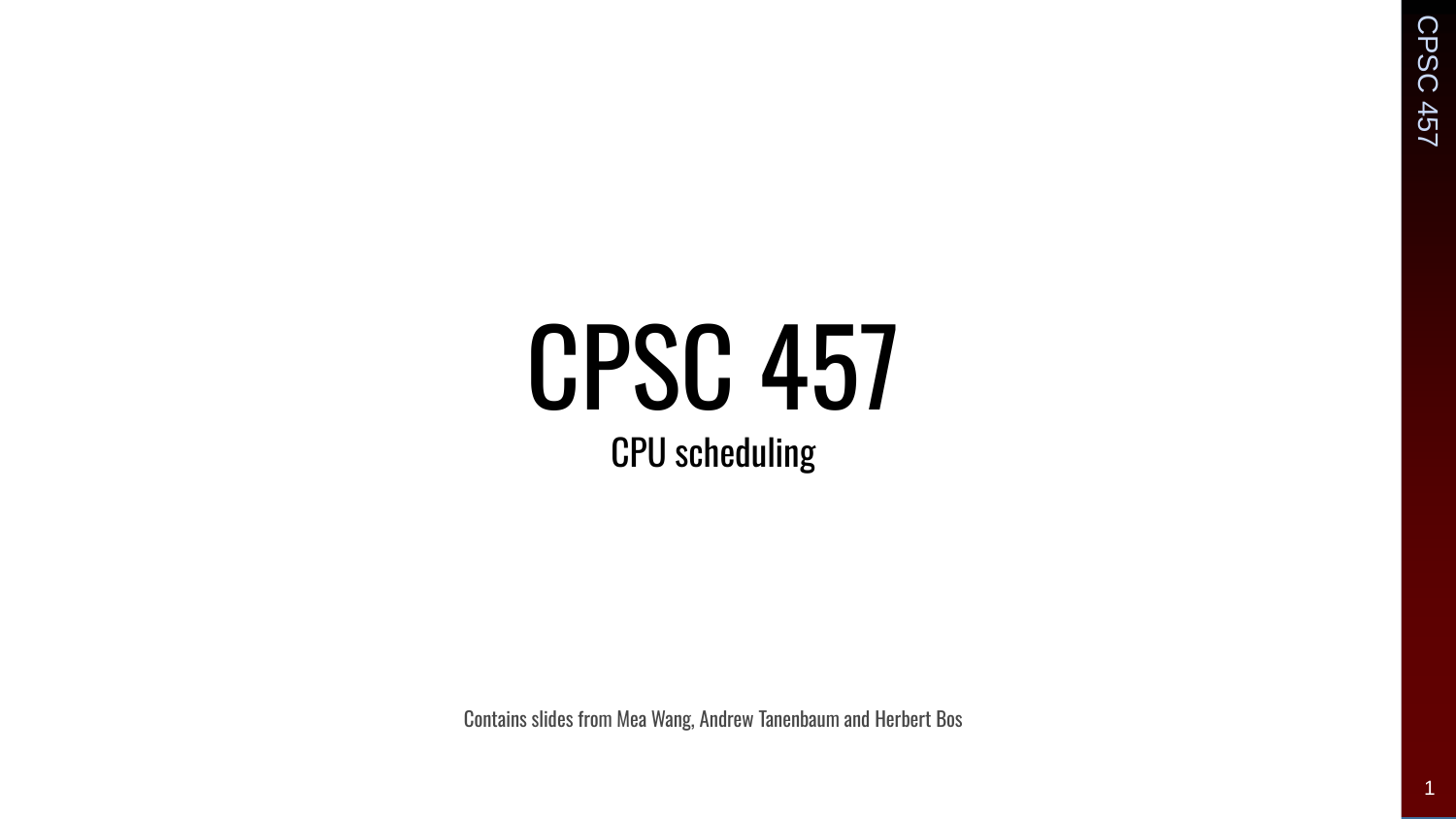

# CPSC 457
CPU scheduling

Contains slides from Mea Wang, Andrew Tanenbaum and Herbert Bos